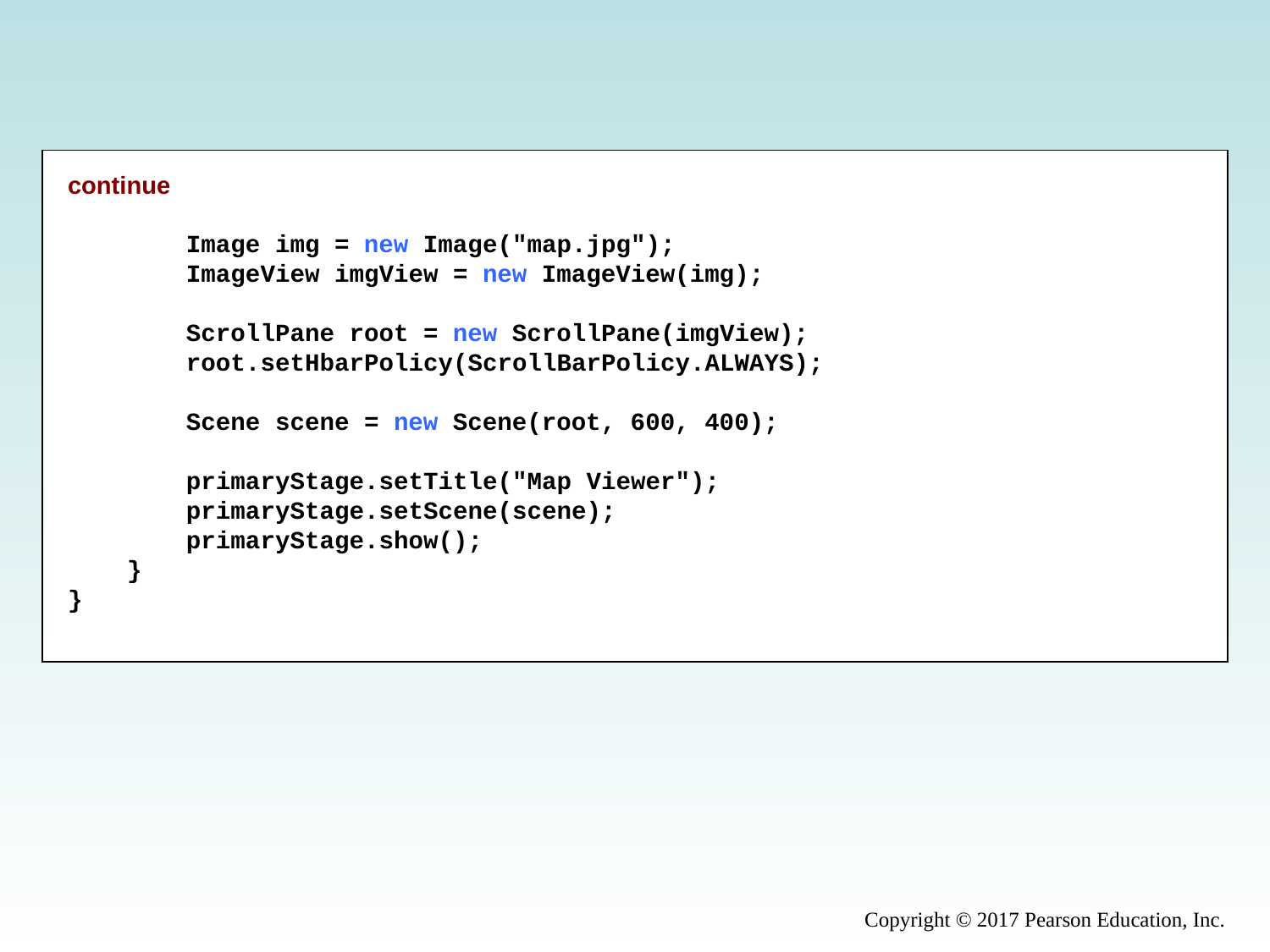

continue

        Image img = new Image("map.jpg");
        ImageView imgView = new ImageView(img);

        ScrollPane root = new ScrollPane(imgView);
        root.setHbarPolicy(ScrollBarPolicy.ALWAYS);

        Scene scene = new Scene(root, 600, 400);

        primaryStage.setTitle("Map Viewer");
        primaryStage.setScene(scene);
        primaryStage.show();
    }
}

Copyright © 2017 Pearson Education, Inc.